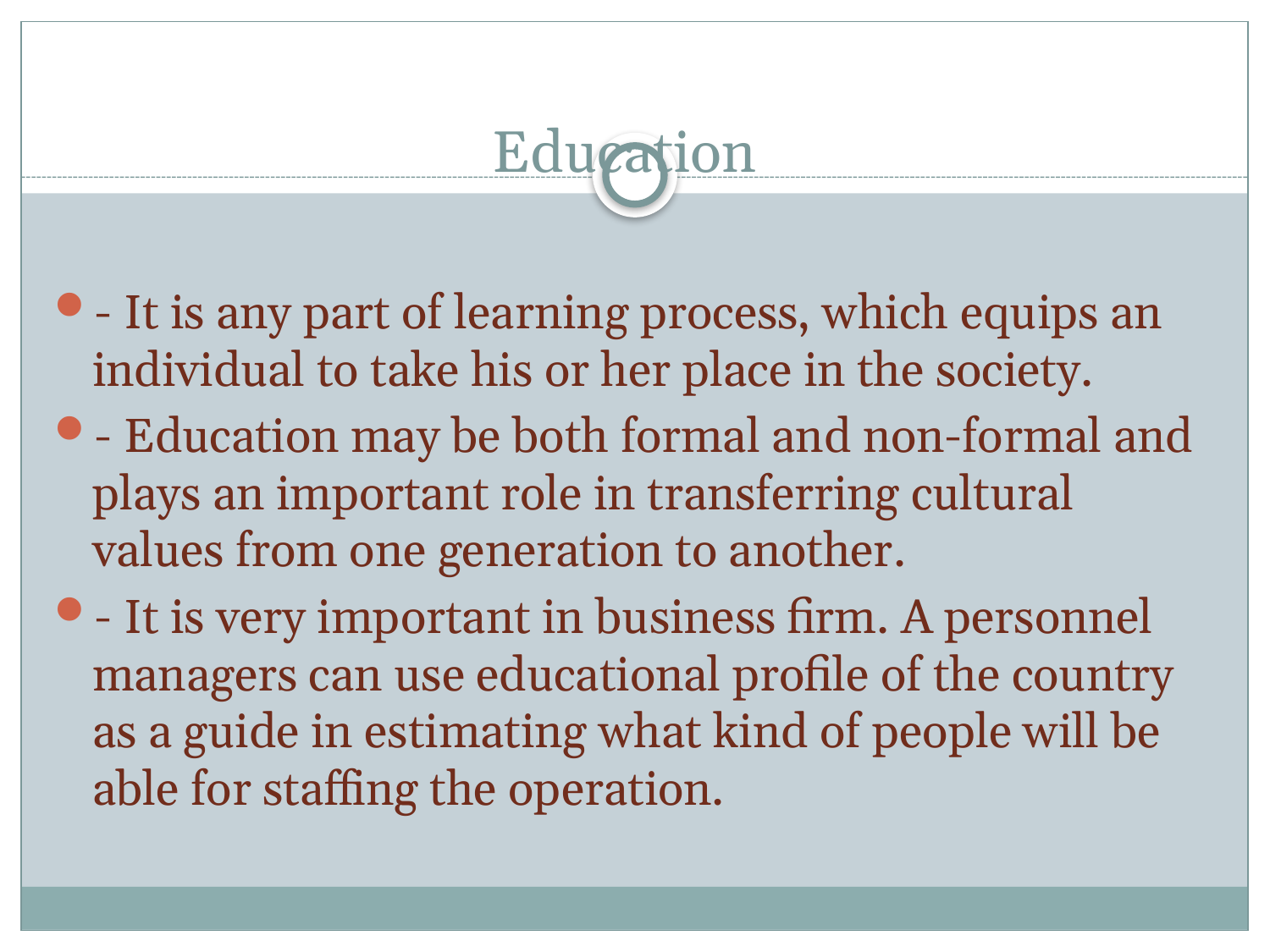

# Education
- It is any part of learning process, which equips an individual to take his or her place in the society.
- Education may be both formal and non-formal and plays an important role in transferring cultural values from one generation to another.
- It is very important in business firm. A personnel managers can use educational profile of the country as a guide in estimating what kind of people will be able for staffing the operation.